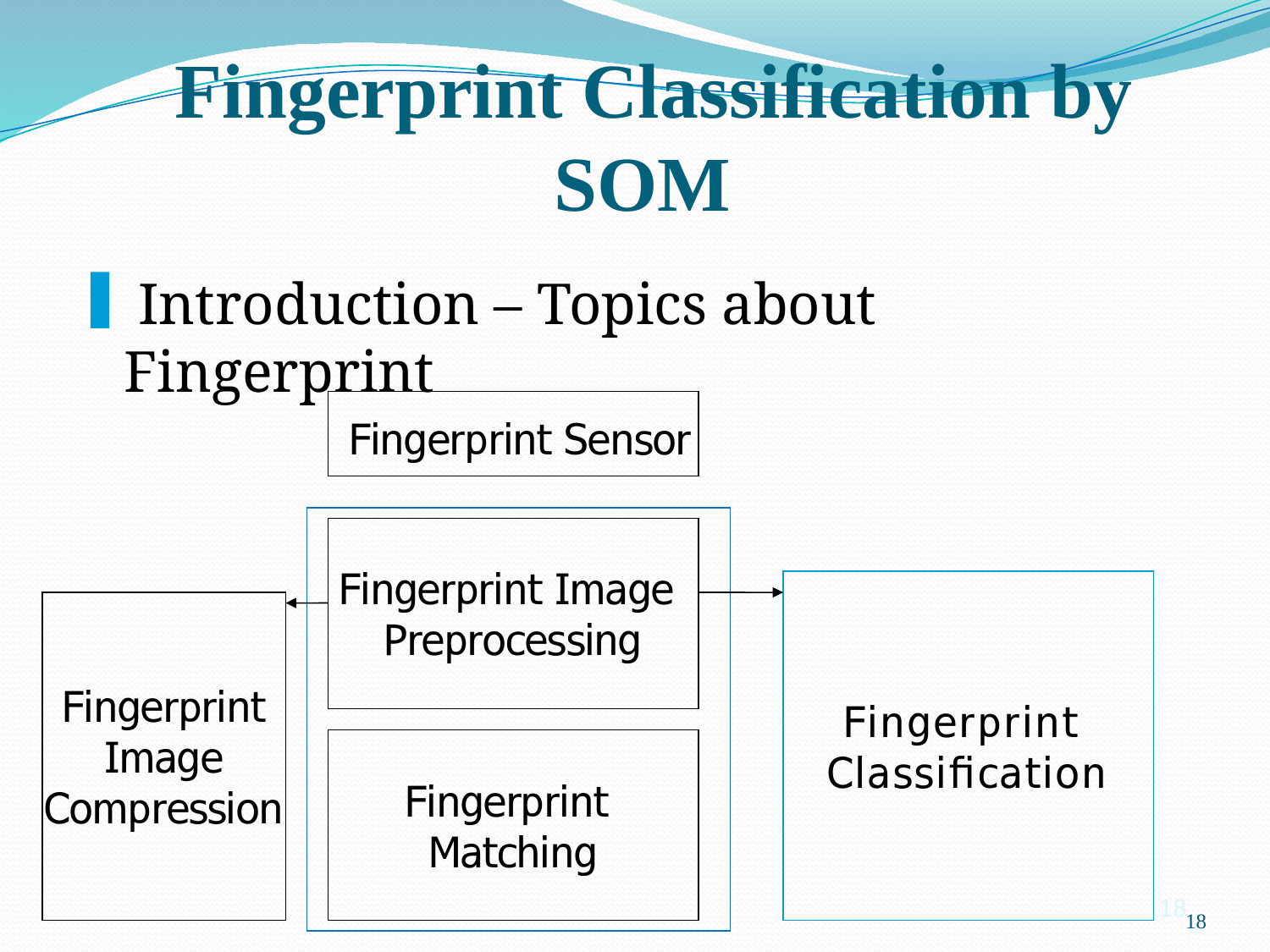

Fingerprint Classification by SOM
 Introduction – Topics about Fingerprint

Fingerprint Sensor

Fingerprint Image
Preprocessing
Fingerprint
Classification
Fingerprint
 Image
Compression

Fingerprint
Matching
18
18